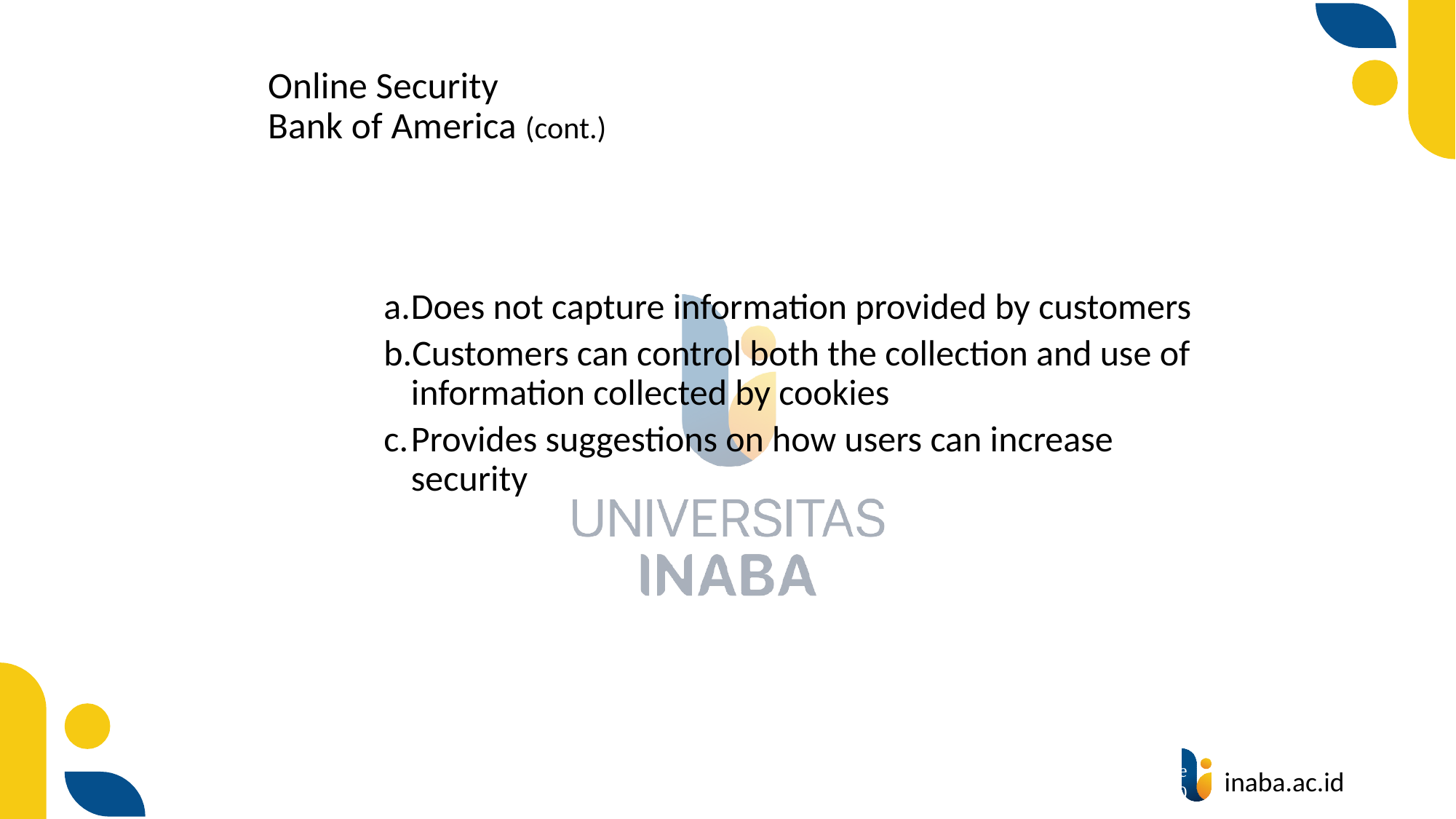

# Online Security Bank of America (cont.)
Does not capture information provided by customers
Customers can control both the collection and use of information collected by cookies
Provides suggestions on how users can increase security
70
© Prentice Hall 2020